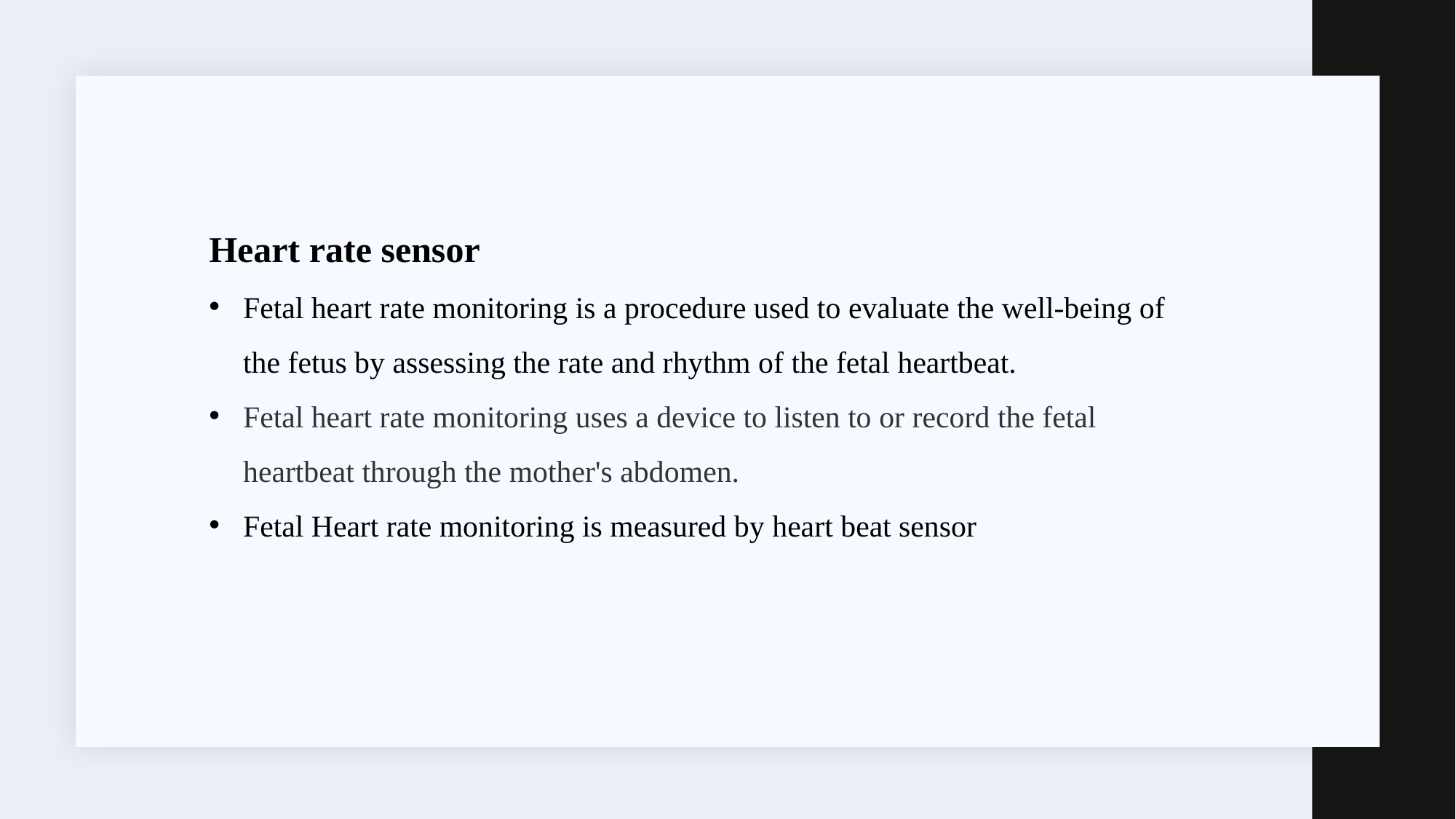

Heart rate sensor
Fetal heart rate monitoring is a procedure used to evaluate the well-being of the fetus by assessing the rate and rhythm of the fetal heartbeat.
Fetal heart rate monitoring uses a device to listen to or record the fetal heartbeat through the mother's abdomen.
Fetal Heart rate monitoring is measured by heart beat sensor